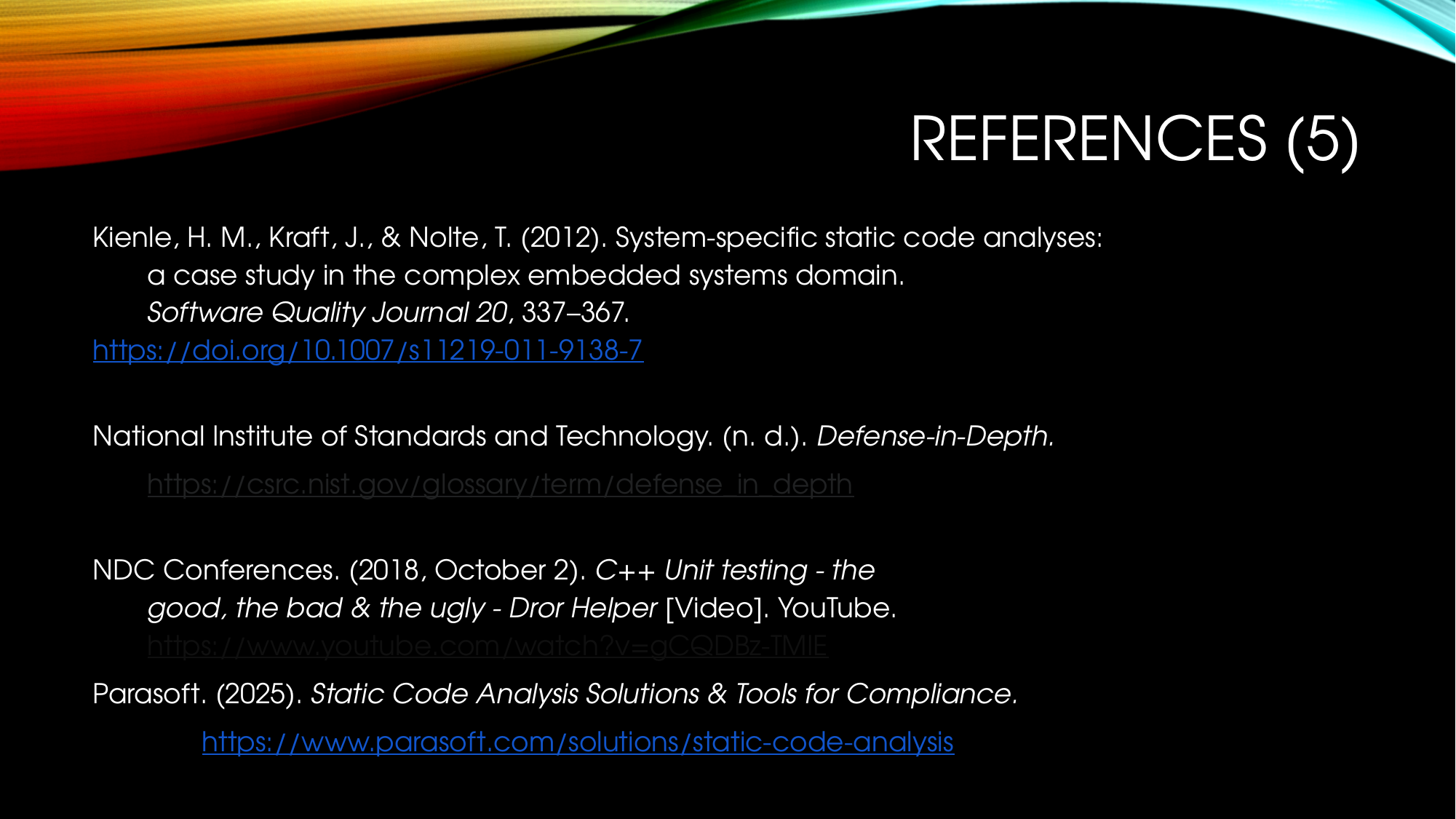

# REFERENCES (5)
Kienle, H. M., Kraft, J., & Nolte, T. (2012). System-specific static code analyses:
a case study in the complex embedded systems domain.
Software Quality Journal 20, 337–367.
https://doi.org/10.1007/s11219-011-9138-7
National Institute of Standards and Technology. (n. d.). Defense-in-Depth.
https://csrc.nist.gov/glossary/term/defense_in_depth

NDC Conferences. (2018, October 2). C++ Unit testing - the
good, the bad & the ugly - Dror Helper [Video]. YouTube.
https://www.youtube.com/watch?v=gCQDBz-TMIE
Parasoft. (2025). Static Code Analysis Solutions & Tools for Compliance.
	https://www.parasoft.com/solutions/static-code-analysis